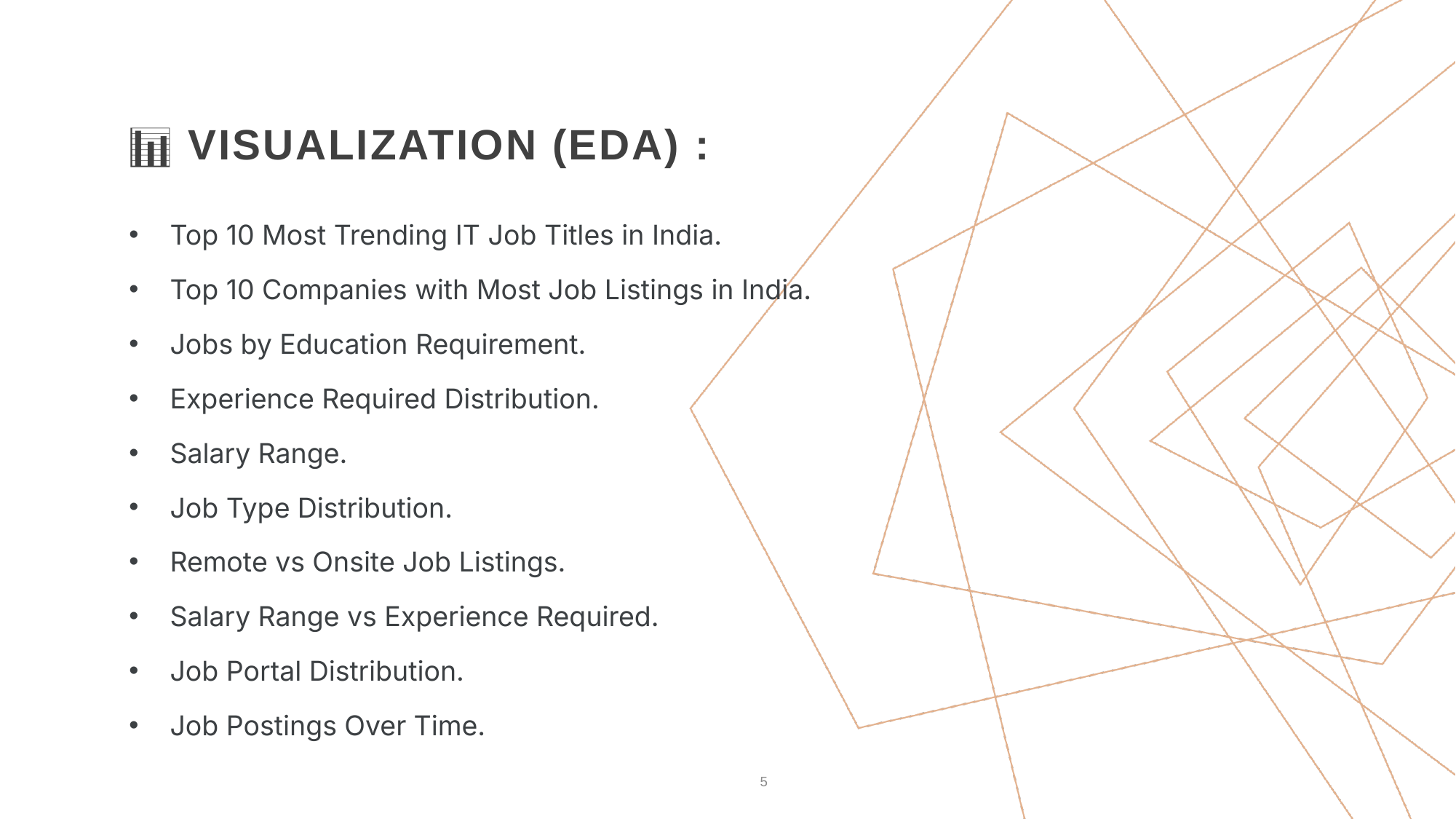

# 📊 VISUALIZATION (EDA) :
Top 10 Most Trending IT Job Titles in India.
Top 10 Companies with Most Job Listings in India.
Jobs by Education Requirement.
Experience Required Distribution.
Salary Range.
Job Type Distribution.
Remote vs Onsite Job Listings.
Salary Range vs Experience Required.
Job Portal Distribution.
Job Postings Over Time.
5